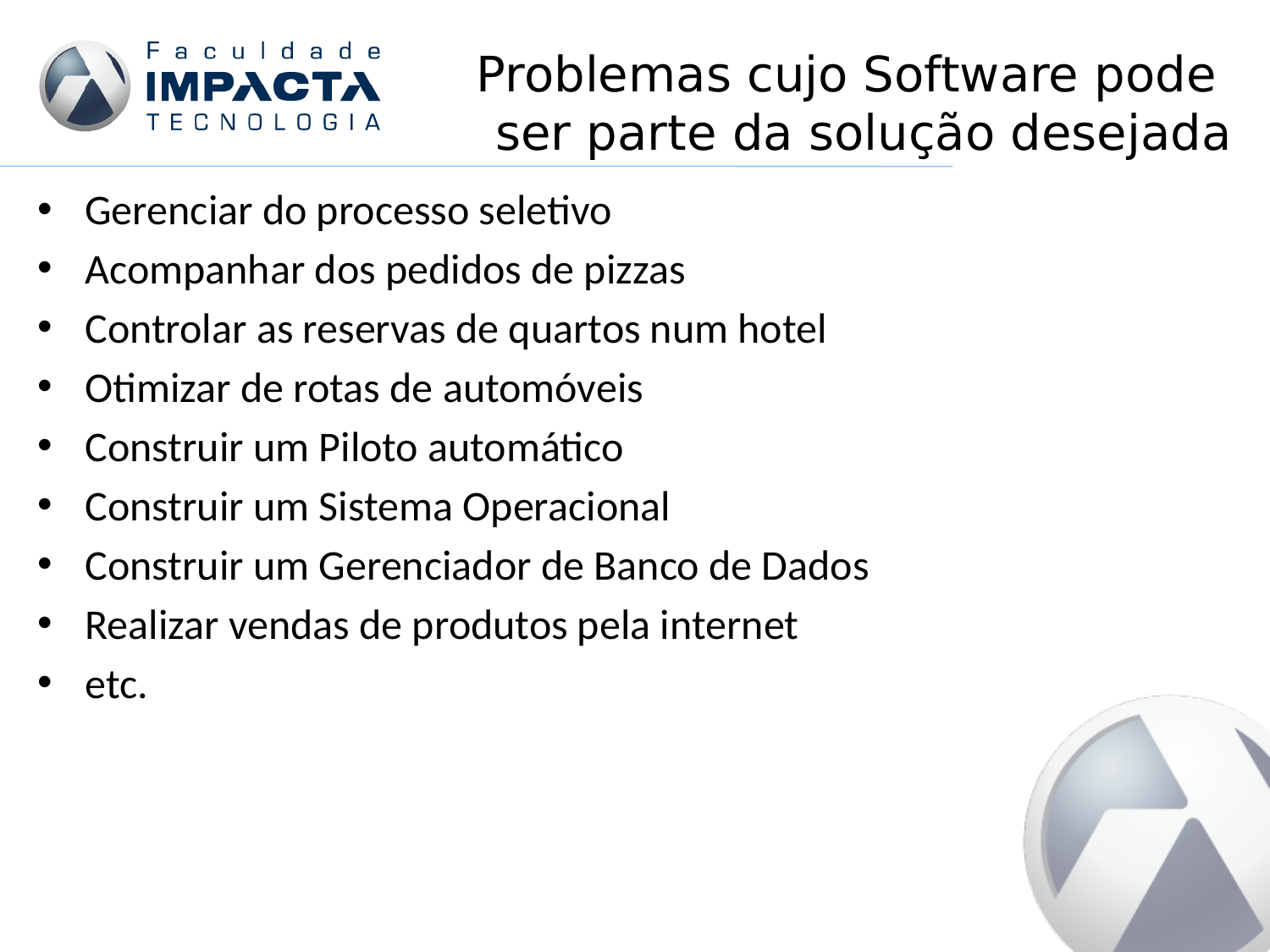

# Problemas cujo Software pode ser parte da solução desejada
Gerenciar do processo seletivo
Acompanhar dos pedidos de pizzas
Controlar as reservas de quartos num hotel
Otimizar de rotas de automóveis
Construir um Piloto automático
Construir um Sistema Operacional
Construir um Gerenciador de Banco de Dados
Realizar vendas de produtos pela internet
etc.